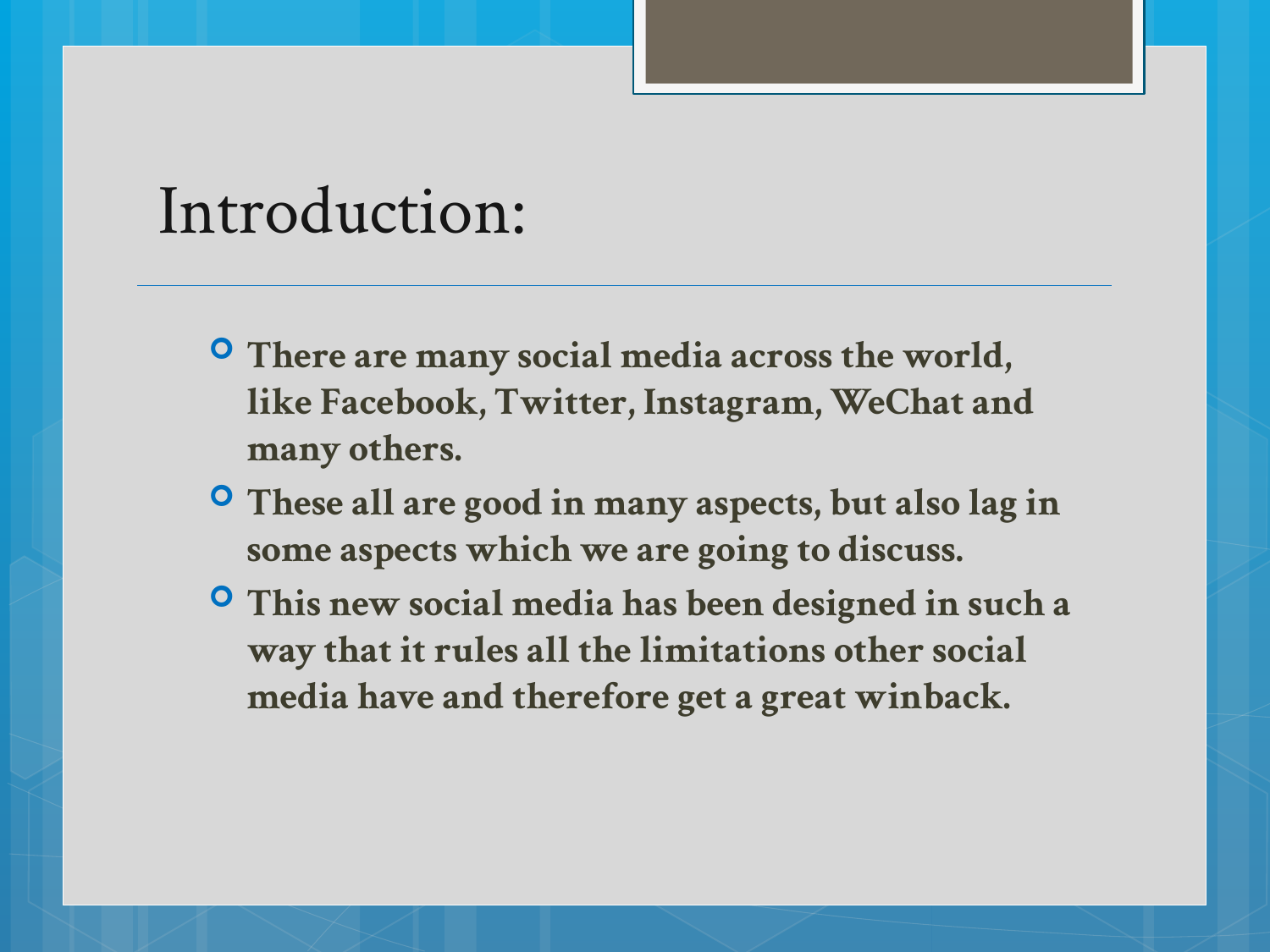

# Introduction:
There are many social media across the world, like Facebook, Twitter, Instagram, WeChat and many others.
These all are good in many aspects, but also lag in some aspects which we are going to discuss.
This new social media has been designed in such a way that it rules all the limitations other social media have and therefore get a great winback.